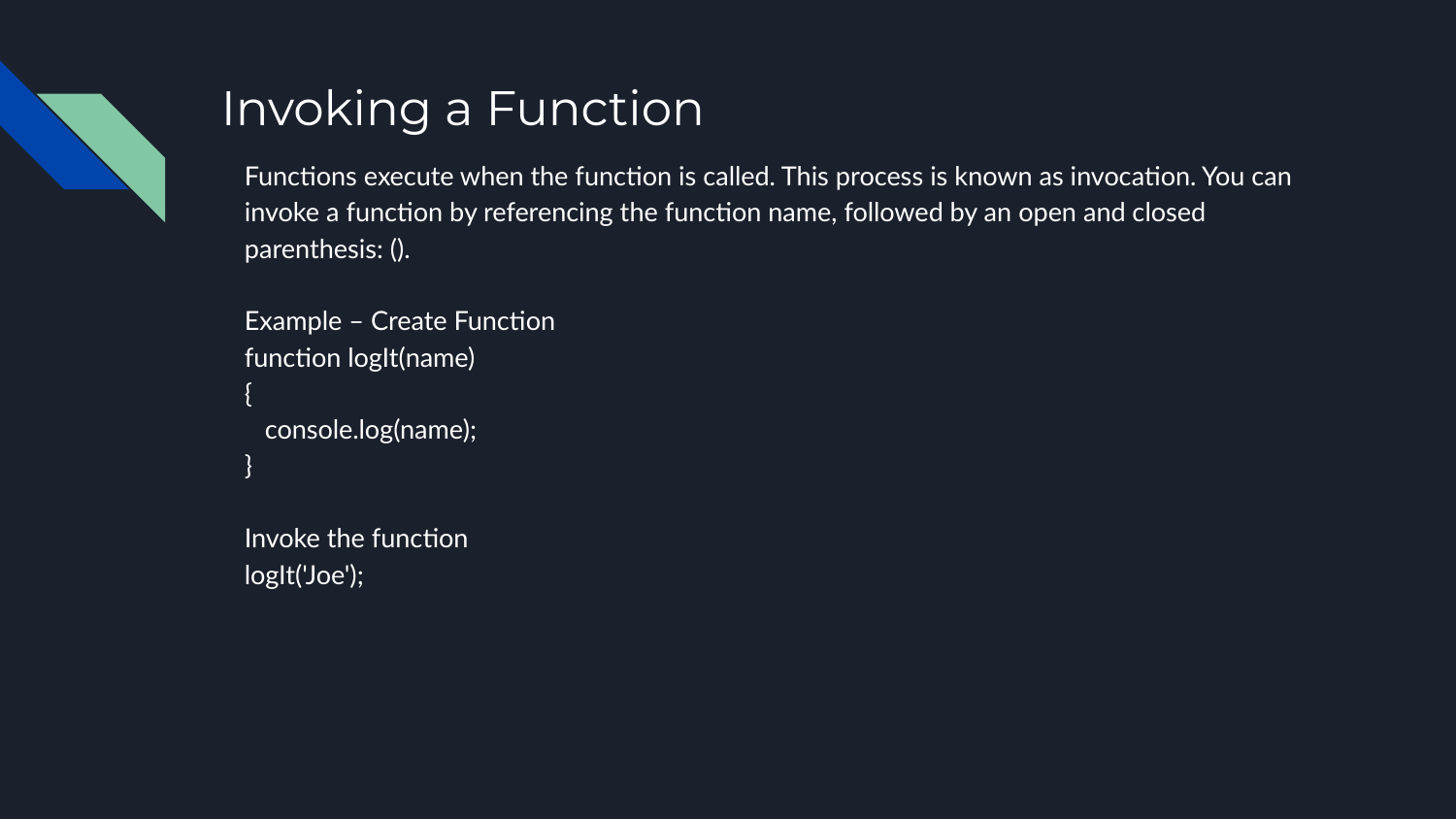

# Invoking a Function
Functions execute when the function is called. This process is known as invocation. You can invoke a function by referencing the function name, followed by an open and closed parenthesis: ().

Example – Create Function
function logIt(name)
{
   console.log(name);
}

Invoke the function
logIt('Joe');